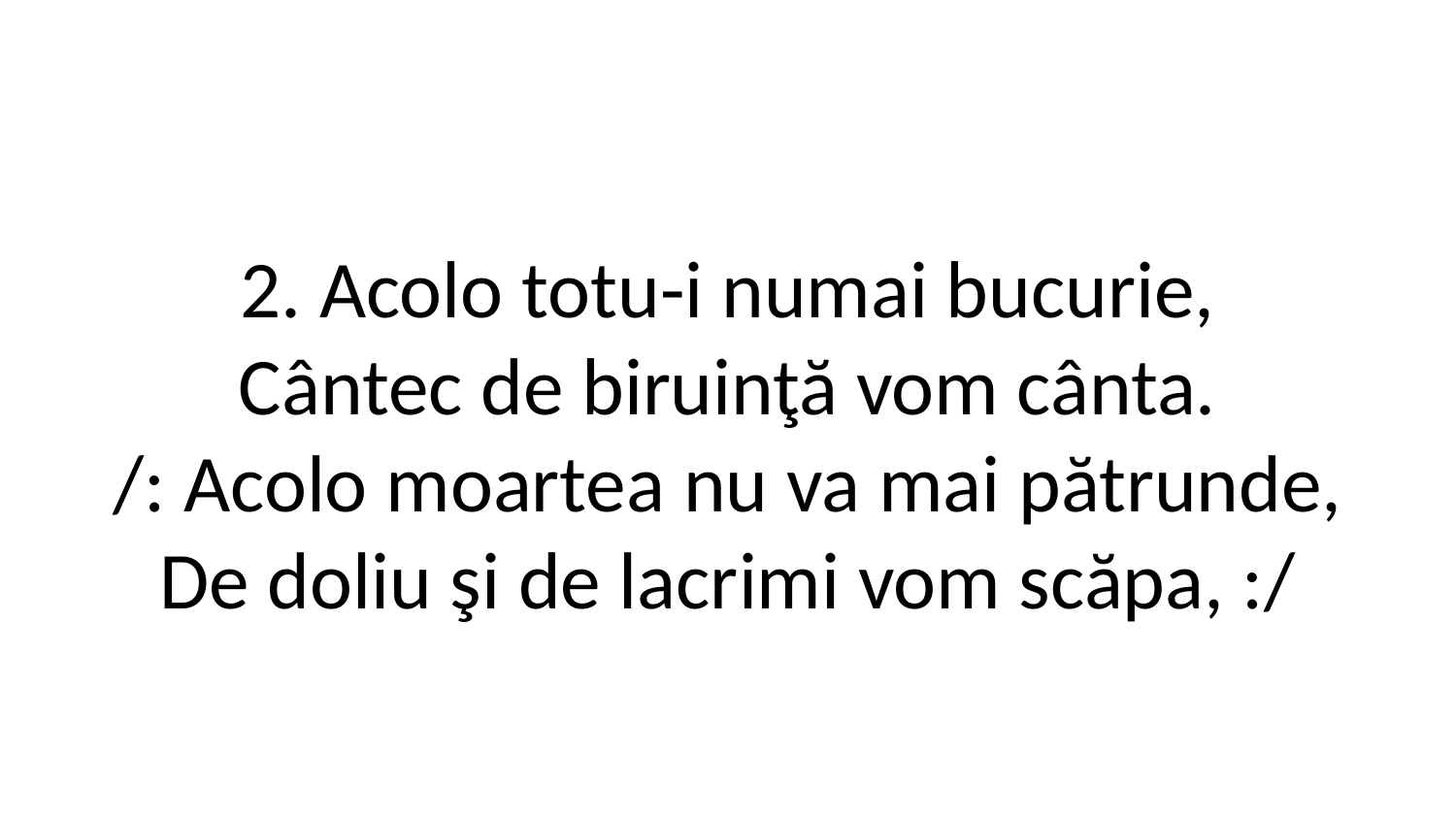

2. Acolo totu-i numai bucurie,
Cântec de biruinţă vom cânta.
/: Acolo moartea nu va mai pătrunde,
De doliu şi de lacrimi vom scăpa, :/